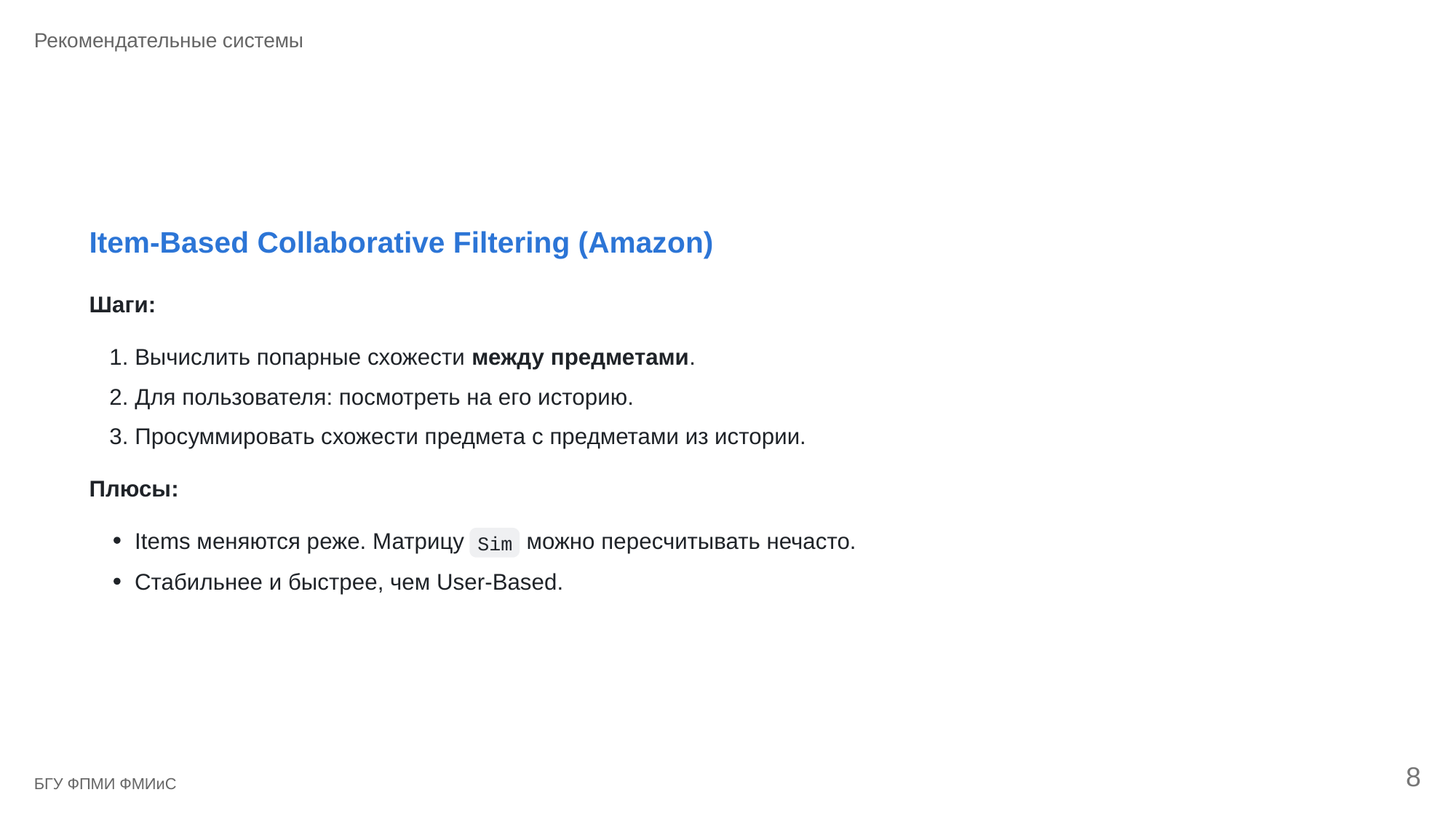

Рекомендательные системы
Item-Based Collaborative Filtering (Amazon)
Шаги:
1. Вычислить попарные схожести между предметами.
2. Для пользователя: посмотреть на его историю.
3. Просуммировать схожести предмета с предметами из истории.
Плюсы:
Items меняются реже. Матрицу
 можно пересчитывать нечасто.

Sim

Стабильнее и быстрее, чем User-Based.

8
БГУ ФПМИ ФМИиС